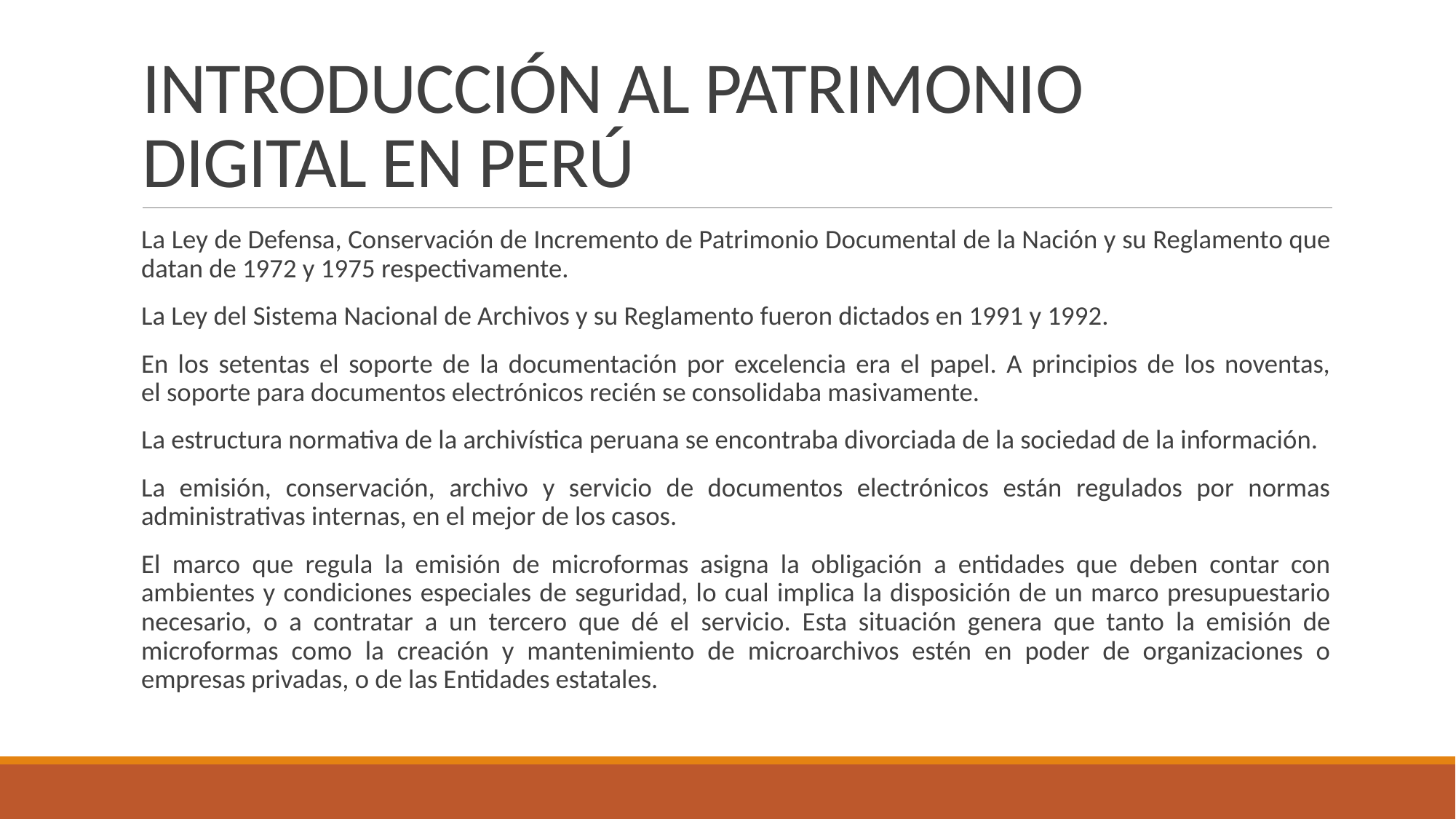

# INTRODUCCIÓN AL PATRIMONIO DIGITAL EN PERÚ
La Ley de Defensa, Conservación de Incremento de Patrimonio Documental de la Nación y su Reglamento que datan de 1972 y 1975 respectivamente.
La Ley del Sistema Nacional de Archivos y su Reglamento fueron dictados en 1991 y 1992.
En los setentas el soporte de la documentación por excelencia era el papel. A principios de los noventas, el soporte para documentos electrónicos recién se consolidaba masivamente.
La estructura normativa de la archivística peruana se encontraba divorciada de la sociedad de la información.
La emisión, conservación, archivo y servicio de documentos electrónicos están regulados por normas administrativas internas, en el mejor de los casos.
El marco que regula la emisión de microformas asigna la obligación a entidades que deben contar con ambientes y condiciones especiales de seguridad, lo cual implica la disposición de un marco presupuestario necesario, o a contratar a un tercero que dé el servicio. Esta situación genera que tanto la emisión de microformas como la creación y mantenimiento de microarchivos estén en poder de organizaciones o empresas privadas, o de las Entidades estatales.